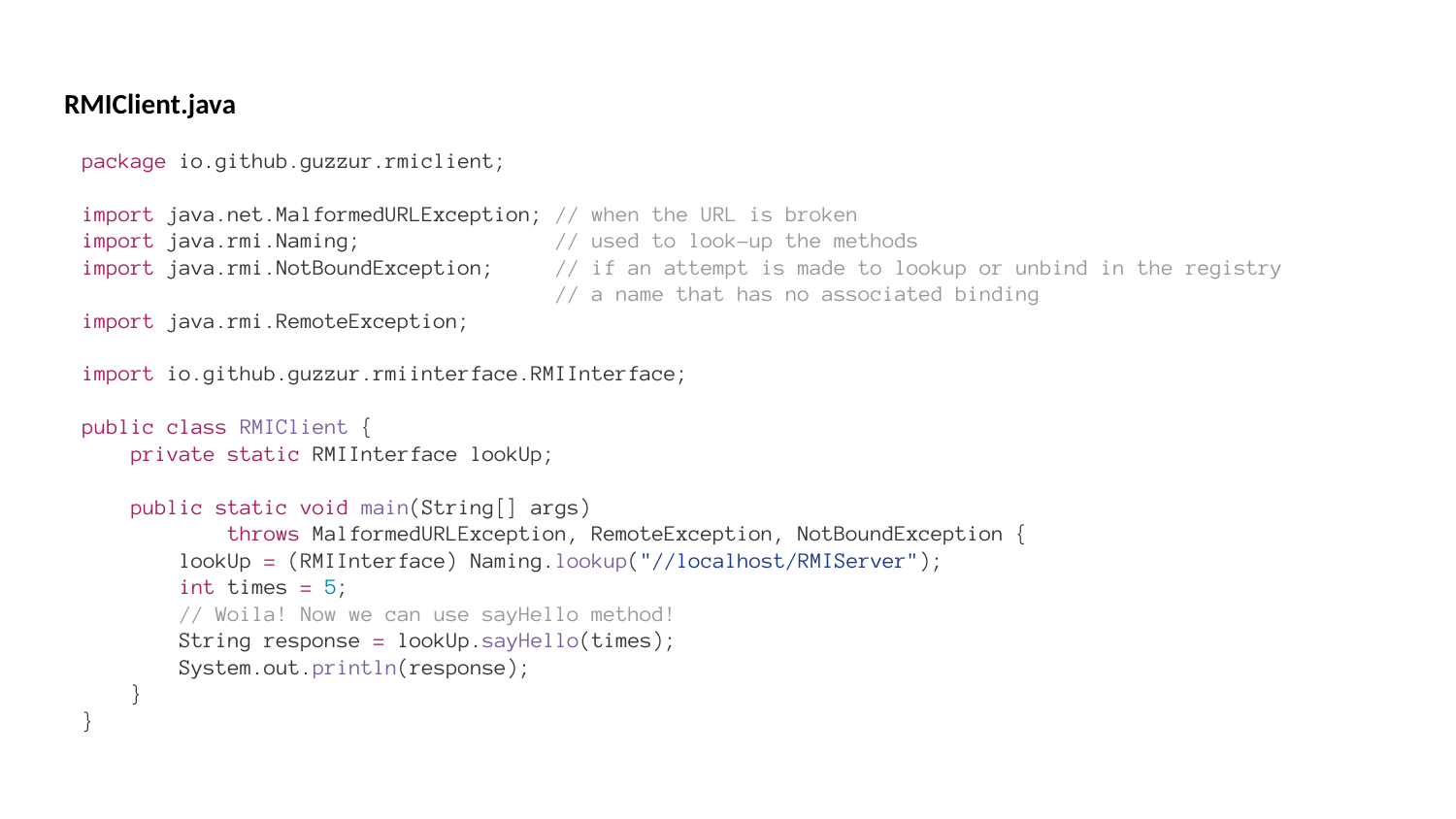

RMIClient.java

package io.github.guzzur.rmiclient;
import java.net.MalformedURLException; // when the URL is broken
import java.rmi.Naming;                // used to look-up the methods
import java.rmi.NotBoundException;     // if an attempt is made to lookup or unbind in the registry
                                       // a name that has no associated binding
import java.rmi.RemoteException;
import io.github.guzzur.rmiinterface.RMIInterface;
public class RMIClient {
    private static RMIInterface lookUp;
    public static void main(String[] args)
            throws MalformedURLException, RemoteException, NotBoundException {
        lookUp = (RMIInterface) Naming.lookup("//localhost/RMIServer");
        int times = 5;
        // Woila! Now we can use sayHello method!
        String response = lookUp.sayHello(times);
        System.out.println(response);
    }
}